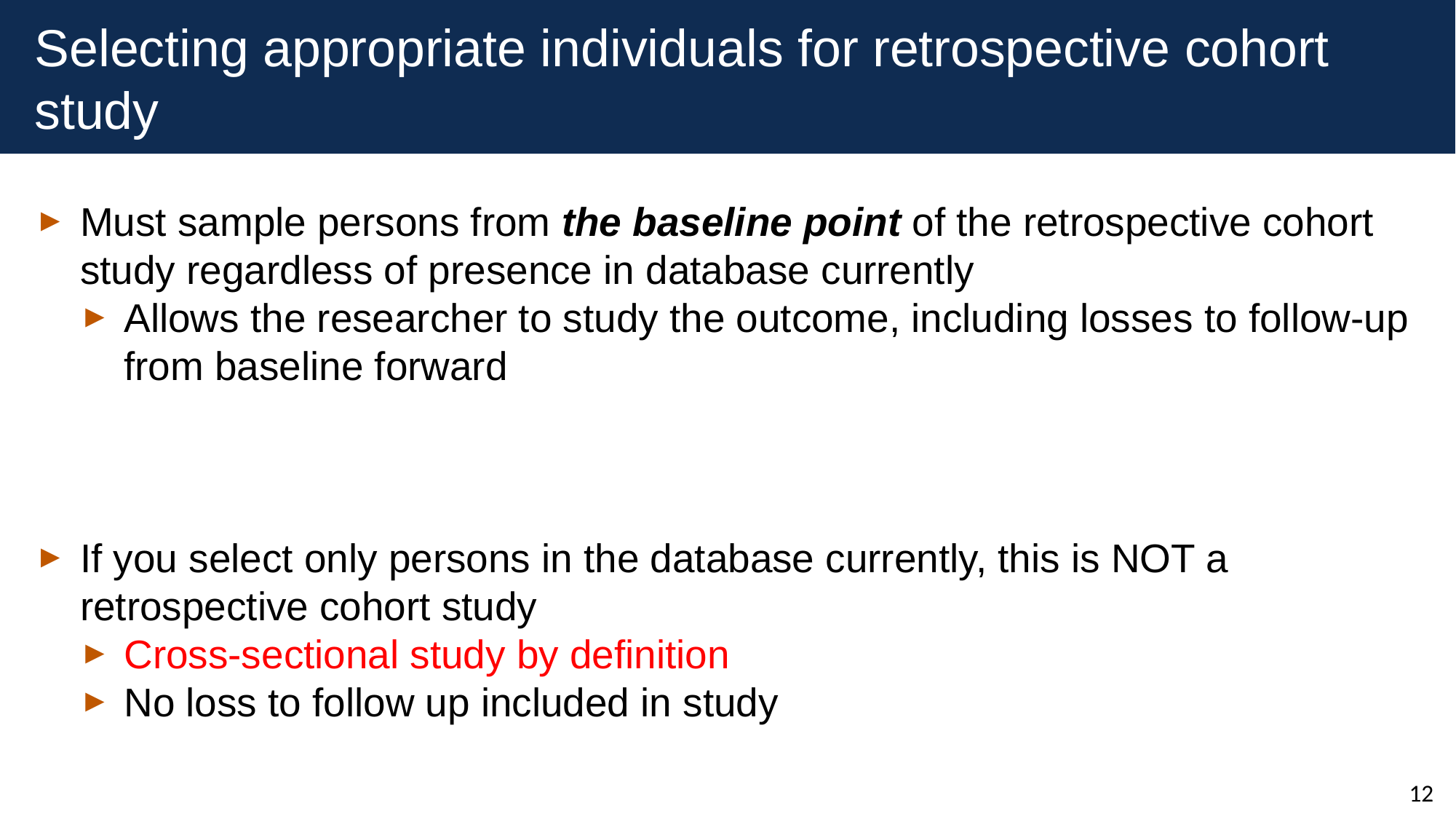

# Selecting appropriate individuals for retrospective cohort study
Must sample persons from the baseline point of the retrospective cohort study regardless of presence in database currently
Allows the researcher to study the outcome, including losses to follow-up from baseline forward

If you select only persons in the database currently, this is NOT a retrospective cohort study
Cross-sectional study by definition
No loss to follow up included in study